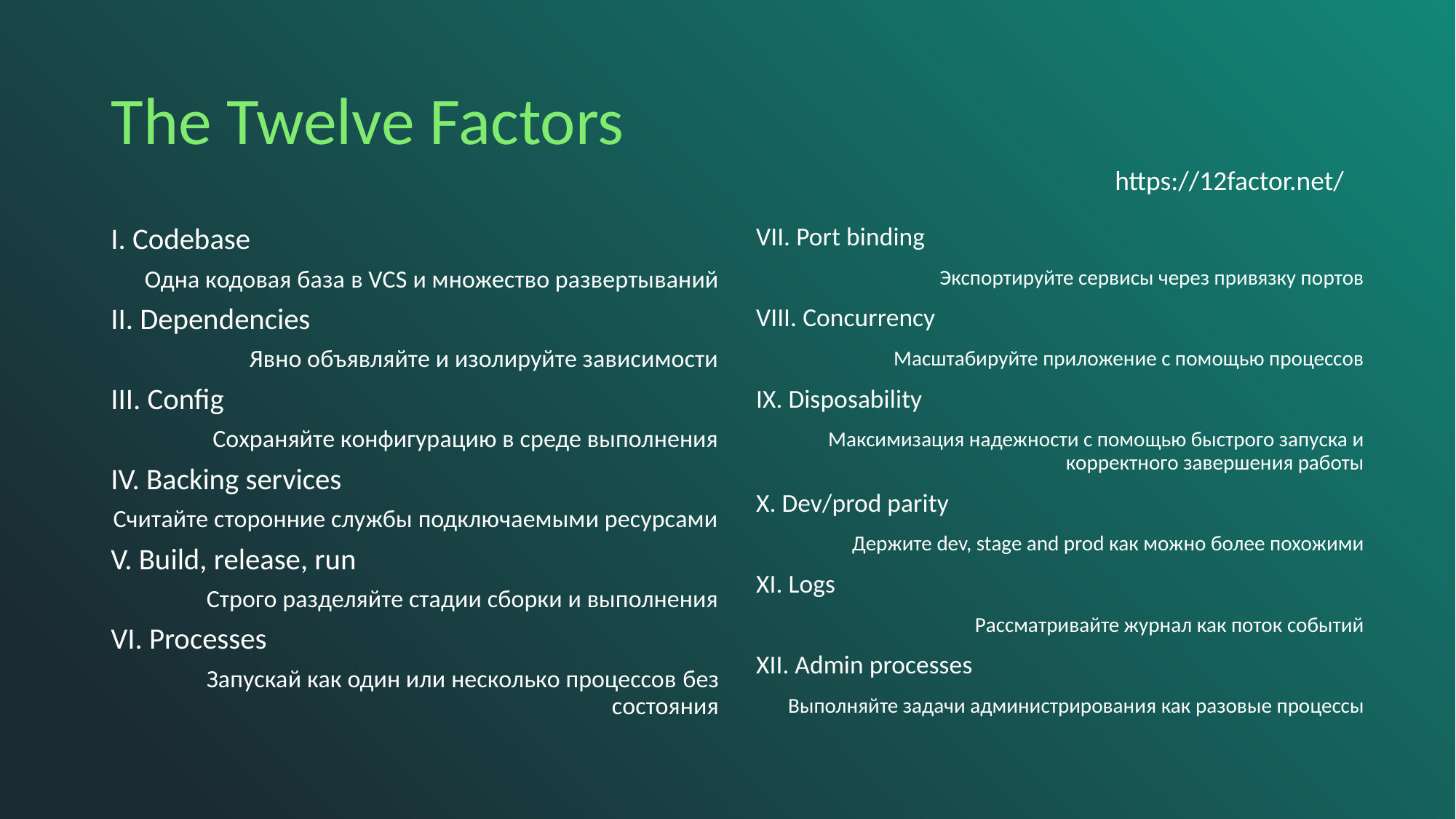

# The Twelve Factors
https://12factor.net/
I. Codebase
Одна кодовая база в VCS и множество развертываний
II. Dependencies
Явно объявляйте и изолируйте зависимости
III. Config
Сохраняйте конфигурацию в среде выполнения
IV. Backing services
Считайте сторонние службы подключаемыми ресурсами
V. Build, release, run
Строго разделяйте стадии сборки и выполнения
VI. Processes
Запускай как один или несколько процессов без состояния
VII. Port binding
Экспортируйте сервисы через привязку портов
VIII. Concurrency
Масштабируйте приложение с помощью процессов
IX. Disposability
Максимизация надежности с помощью быстрого запуска и корректного завершения работы
X. Dev/prod parity
Держите dev, stage and prod как можно более похожими
XI. Logs
Рассматривайте журнал как поток событий
XII. Admin processes
Выполняйте задачи администрирования как разовые процессы